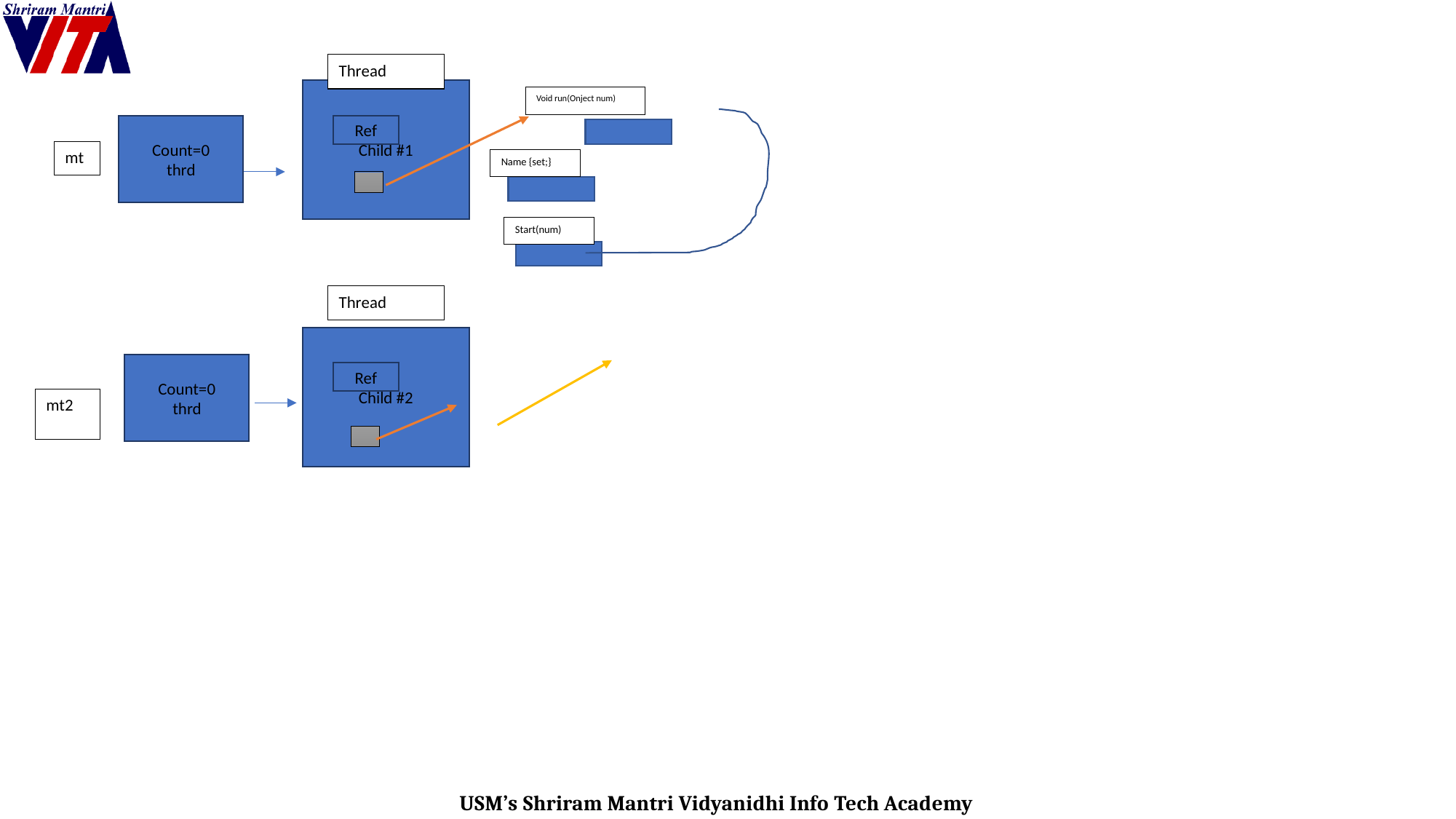

Thread
Child #1
Void run(Onject num)

Ref
Count=0
thrd

mt
Name {set;}

Start(num)

Thread
Child #2
Count=0
thrd
Ref
mt2